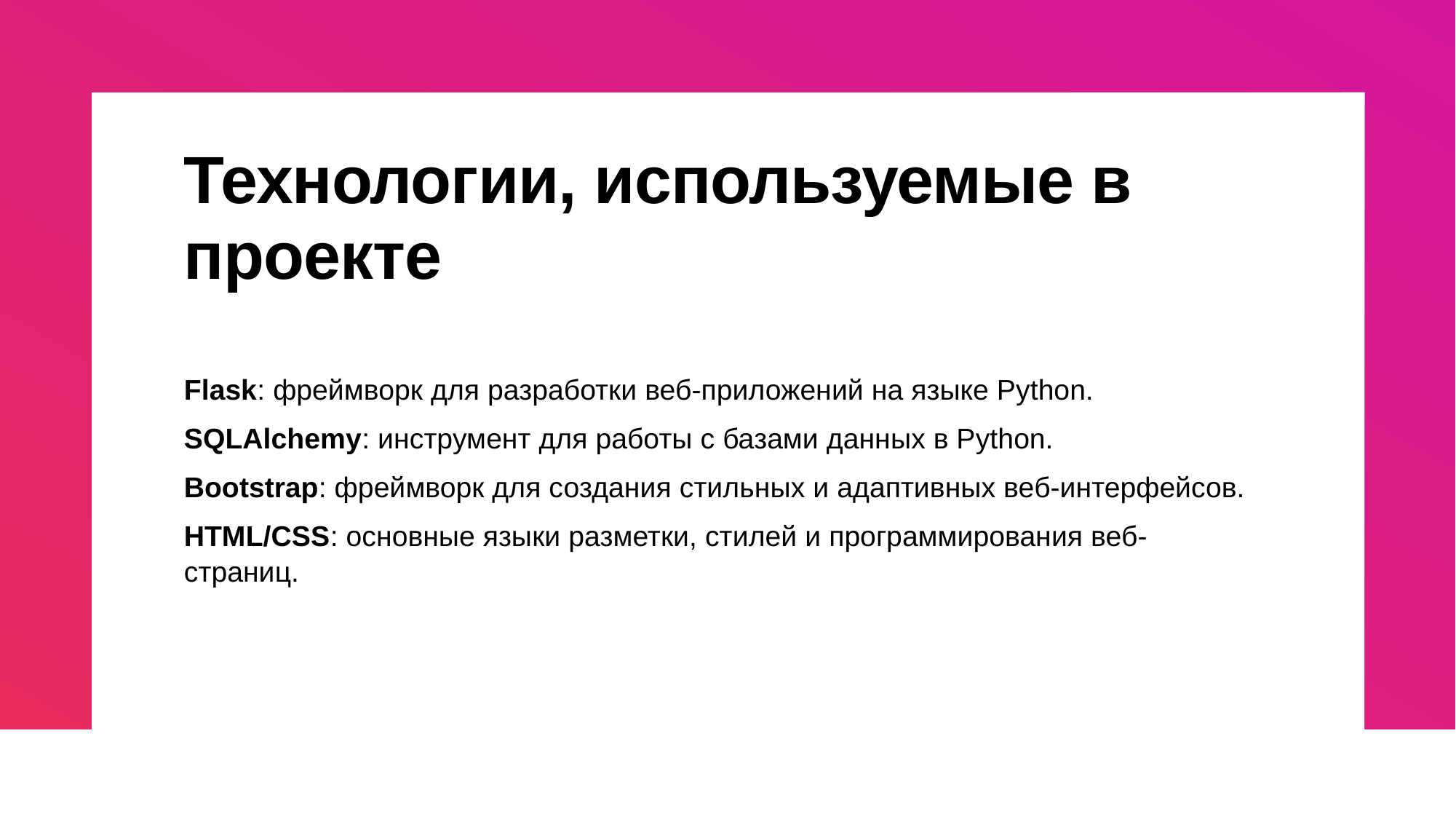

# Технологии, используемые в проекте
Flask: фреймворк для разработки веб-приложений на языке Python.
SQLAlchemy: инструмент для работы с базами данных в Python.
Bootstrap: фреймворк для создания стильных и адаптивных веб-интерфейсов.
HTML/CSS: основные языки разметки, стилей и программирования веб-страниц.